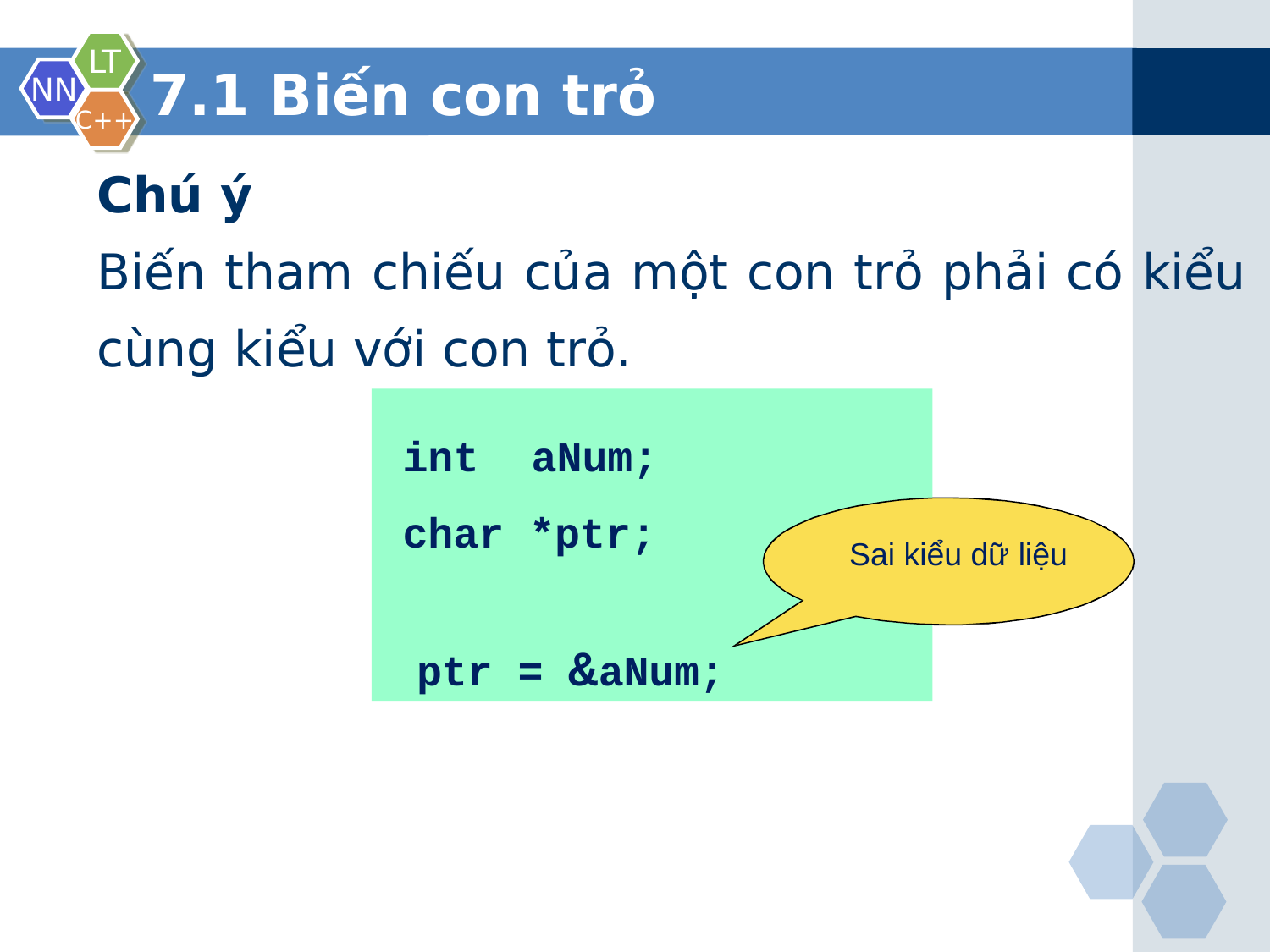

7.1 Biến con trỏ
Chú ý
Biến tham chiếu của một con trỏ phải có kiểu cùng kiểu với con trỏ.

int	aNum;  char *ptr;

Sai kiểu dữ liệu
ptr = &aNum;